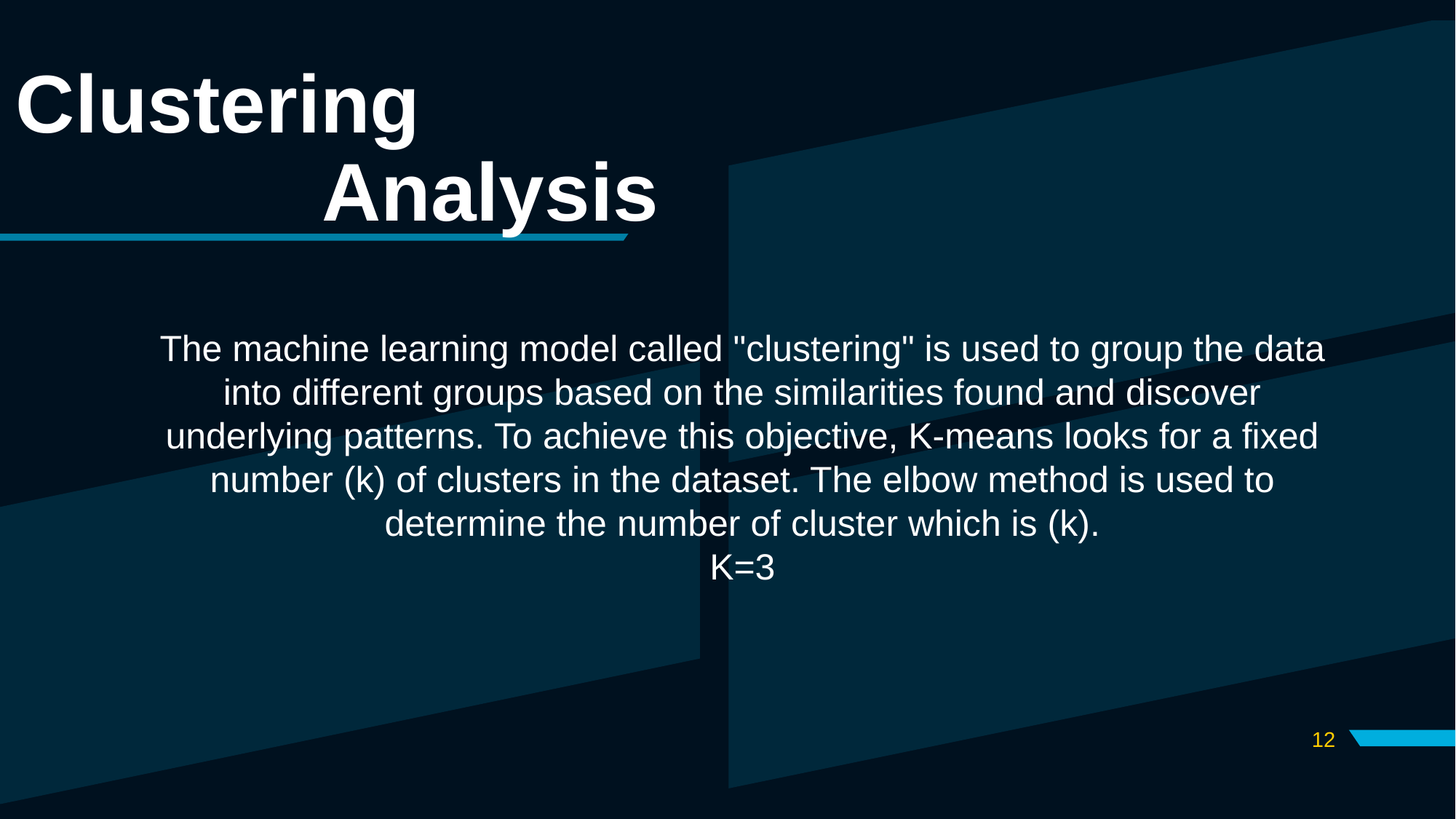

# Clustering Analysis
The machine learning model called "clustering" is used to group the data into different groups based on the similarities found and discover underlying patterns. To achieve this objective, K-means looks for a fixed number (k) of clusters in the dataset. The elbow method is used to determine the number of cluster which is (k).
K=3
12